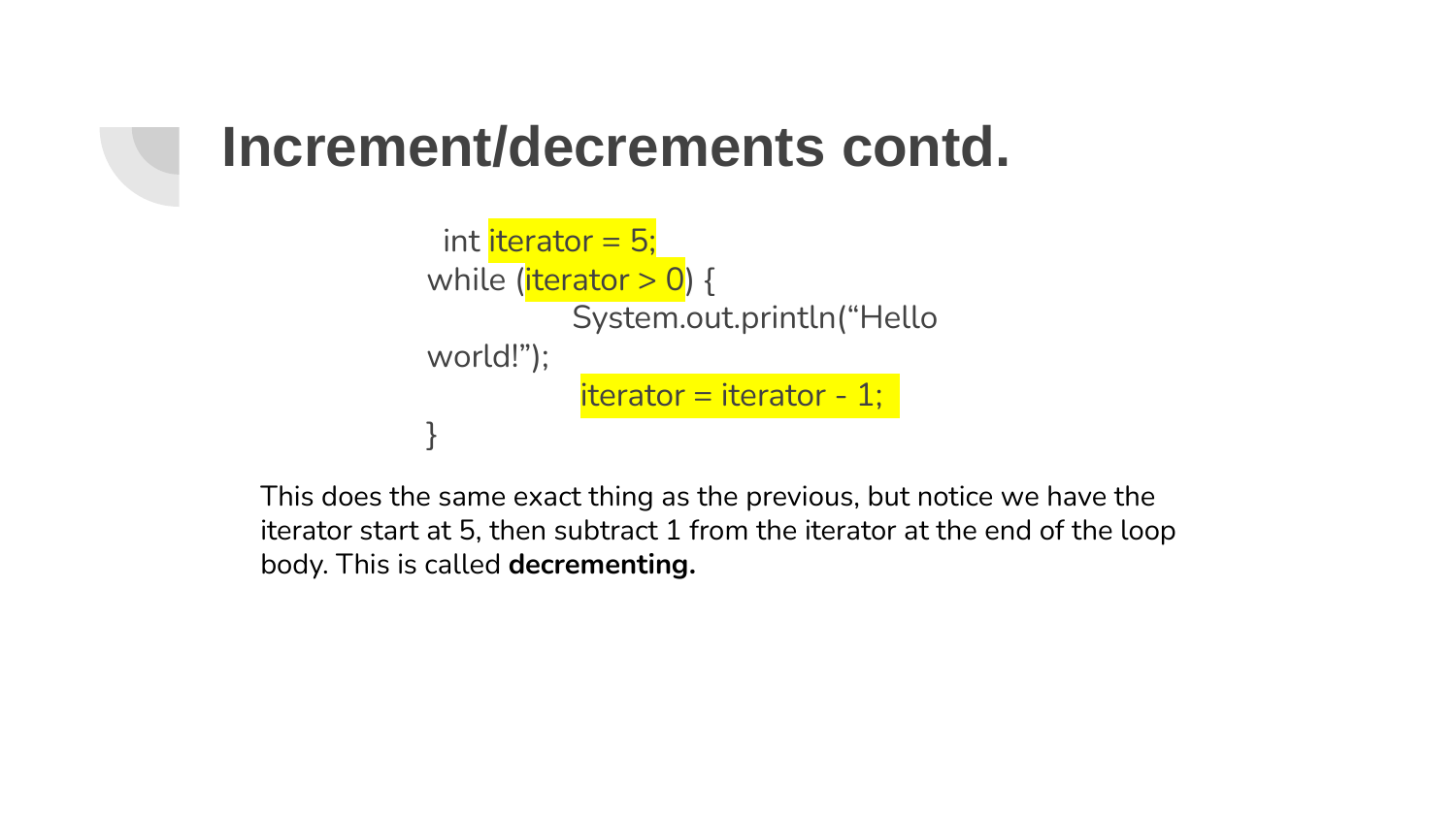

# Increment/decrements contd.
  int iterator = 5;
while (iterator > 0) {
	System.out.println(“Hello world!”);
 	 iterator = iterator - 1;
}
This does the same exact thing as the previous, but notice we have the iterator start at 5, then subtract 1 from the iterator at the end of the loop body. This is called decrementing.